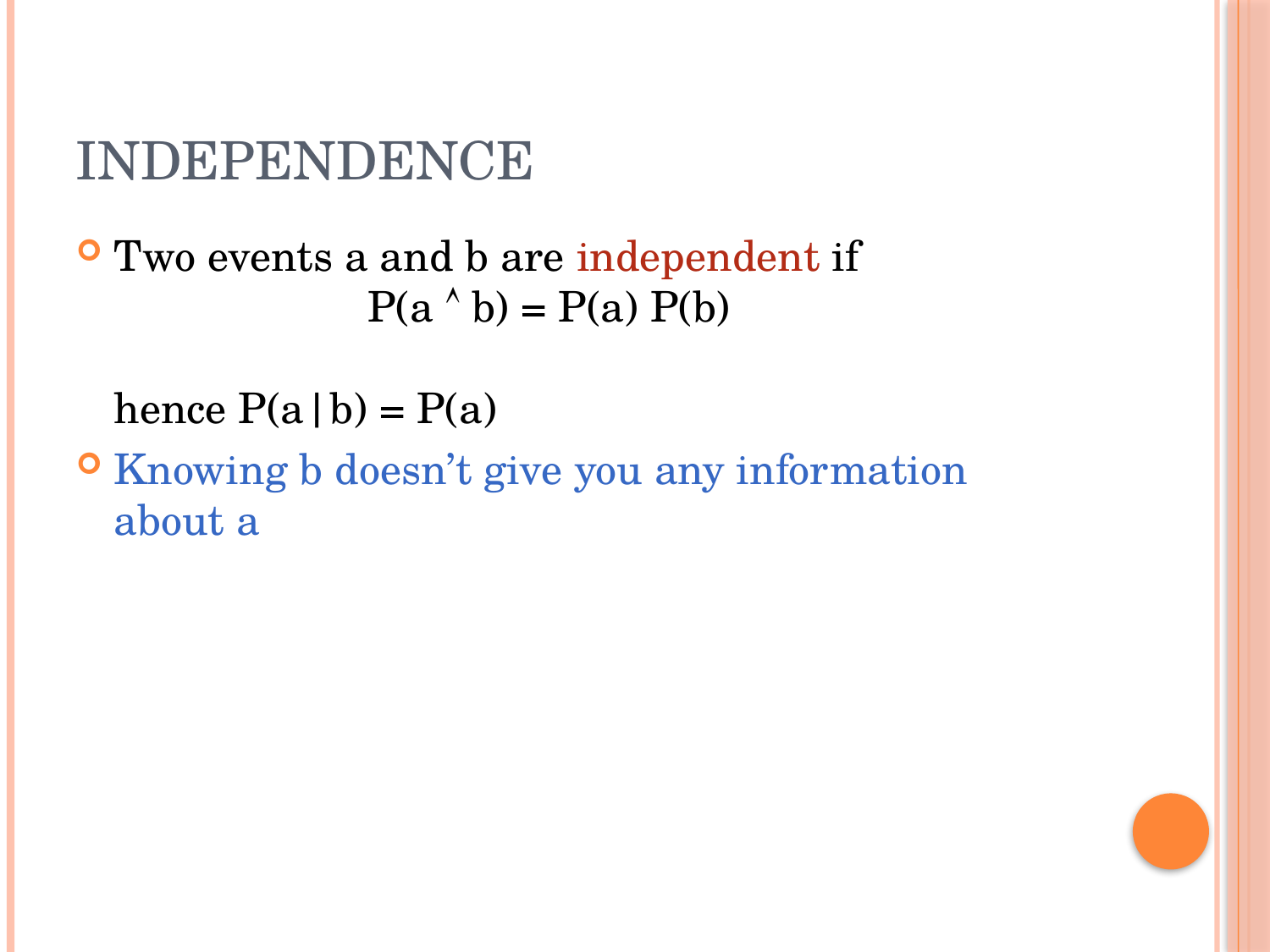

# Independence
Two events a and b are independent if
		P(a ∧ b) = P(a) P(b)
hence P(a|b) = P(a)
Knowing b doesn’t give you any information about a